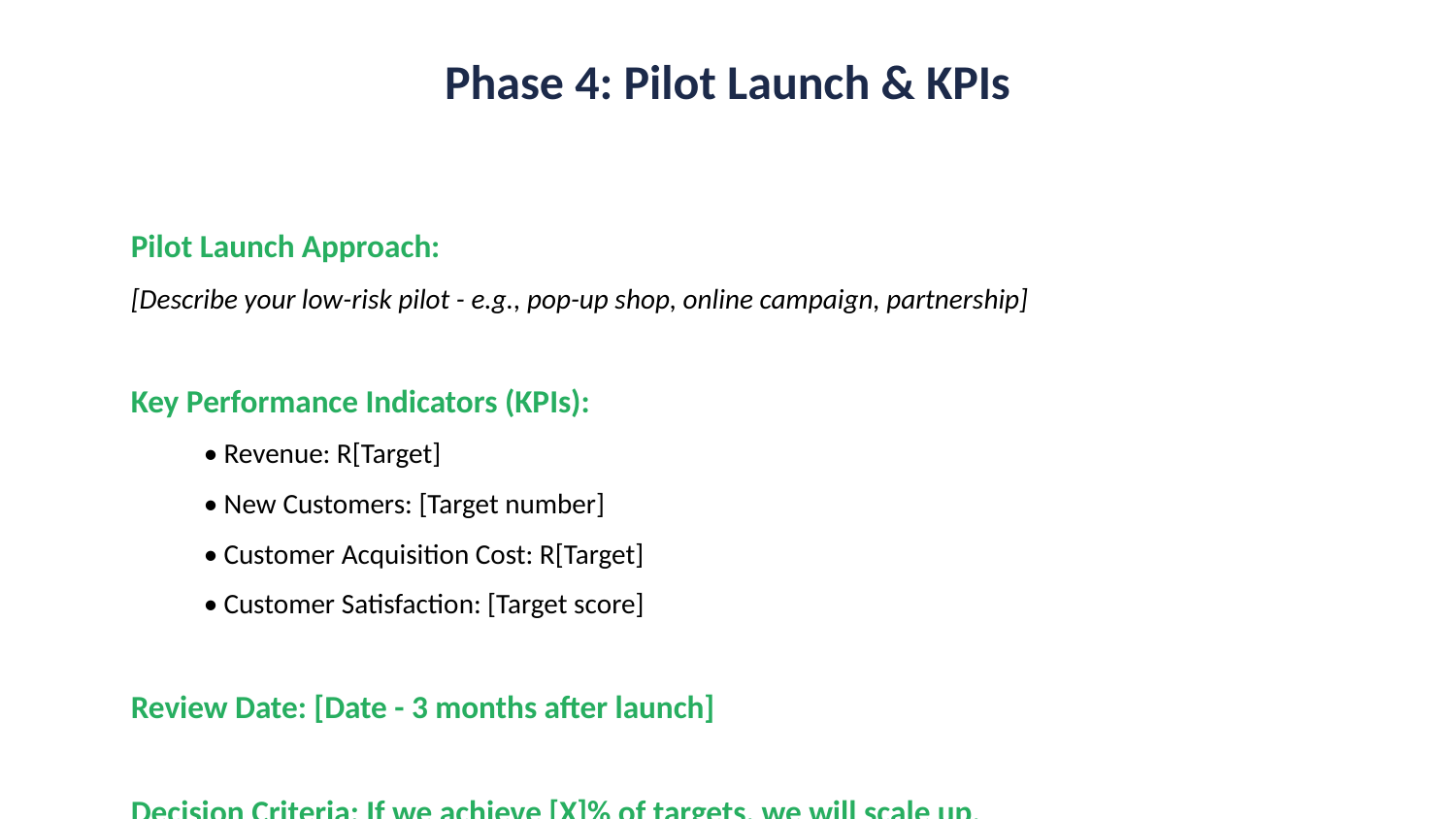

Phase 4: Pilot Launch & KPIs

Pilot Launch Approach:
[Describe your low-risk pilot - e.g., pop-up shop, online campaign, partnership]

Key Performance Indicators (KPIs):
• Revenue: R[Target]
• New Customers: [Target number]
• Customer Acquisition Cost: R[Target]
• Customer Satisfaction: [Target score]

Review Date: [Date - 3 months after launch]

Decision Criteria: If we achieve [X]% of targets, we will scale up.